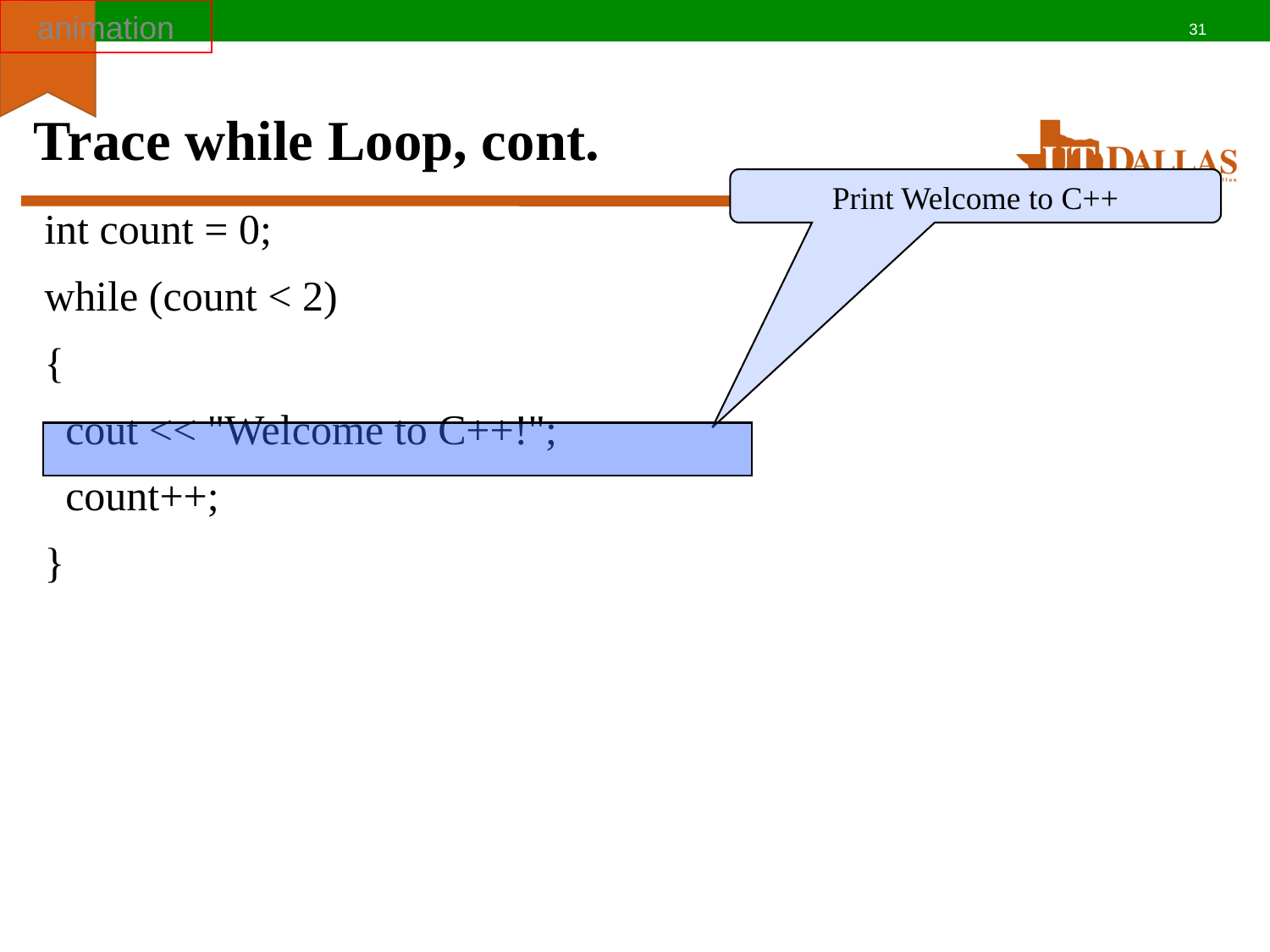

animation
31
# Trace while Loop, cont.
Print Welcome to C++
int count = 0;
while (count < 2)
{
  cout << "Welcome to C++!";
  count++;
}